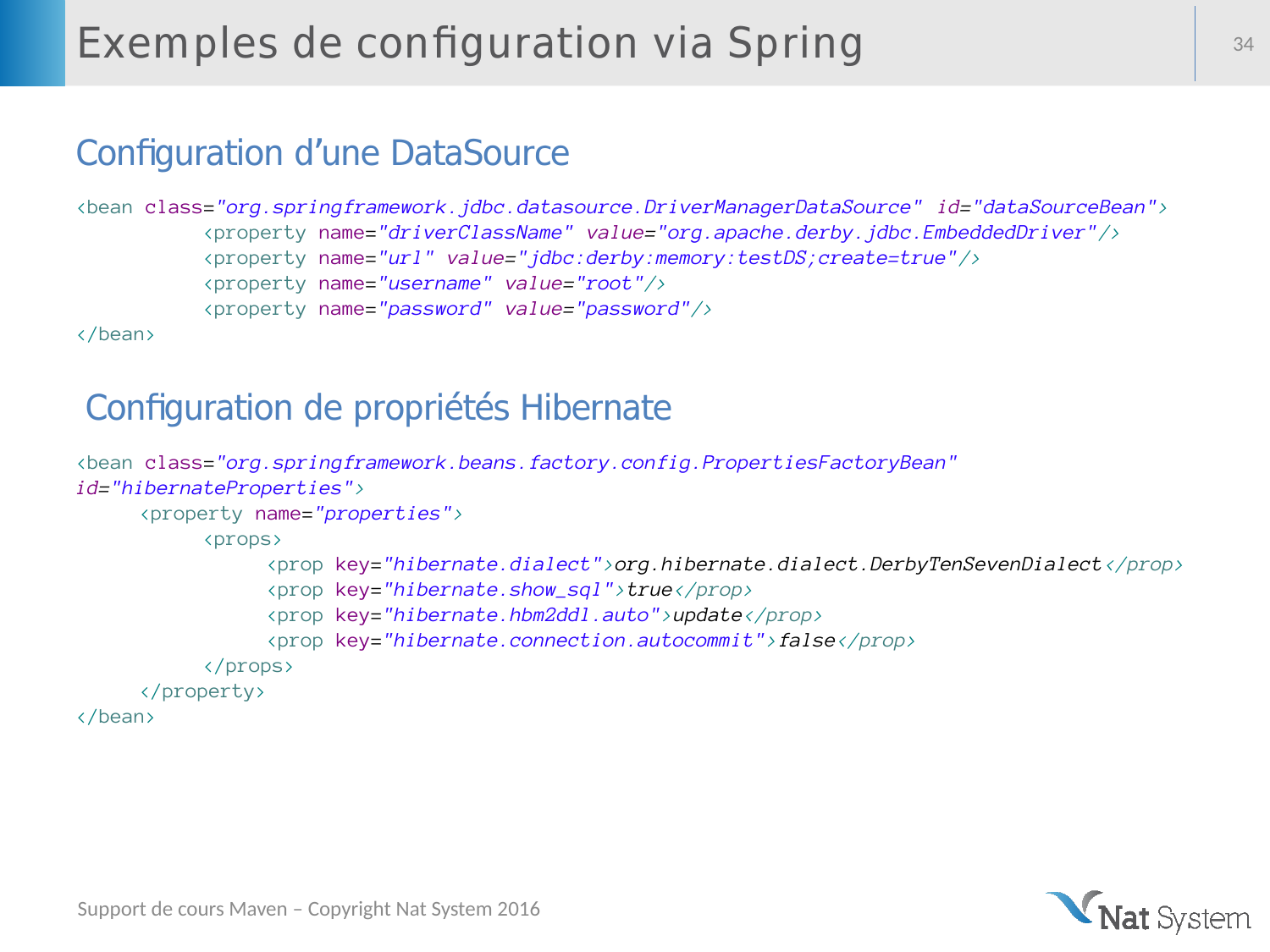

# Exemples de configuration via Spring
34
Configuration d’une DataSource
<bean class="org.springframework.jdbc.datasource.DriverManagerDataSource" id="dataSourceBean">
	<property name="driverClassName" value="org.apache.derby.jdbc.EmbeddedDriver"/>
	<property name="url" value="jdbc:derby:memory:testDS;create=true"/>
	<property name="username" value="root"/>
	<property name="password" value="password"/>
</bean>

Configuration de propriétés Hibernate

<bean class="org.springframework.beans.factory.config.PropertiesFactoryBean" id="hibernateProperties">
<property name="properties">
<props>
<prop key="hibernate.dialect">org.hibernate.dialect.DerbyTenSevenDialect</prop>
<prop key="hibernate.show_sql">true</prop>
<prop key="hibernate.hbm2ddl.auto">update</prop>
<prop key="hibernate.connection.autocommit">false</prop>
</props>
</property>
</bean>
Support de cours Maven – Copyright Nat System 2016